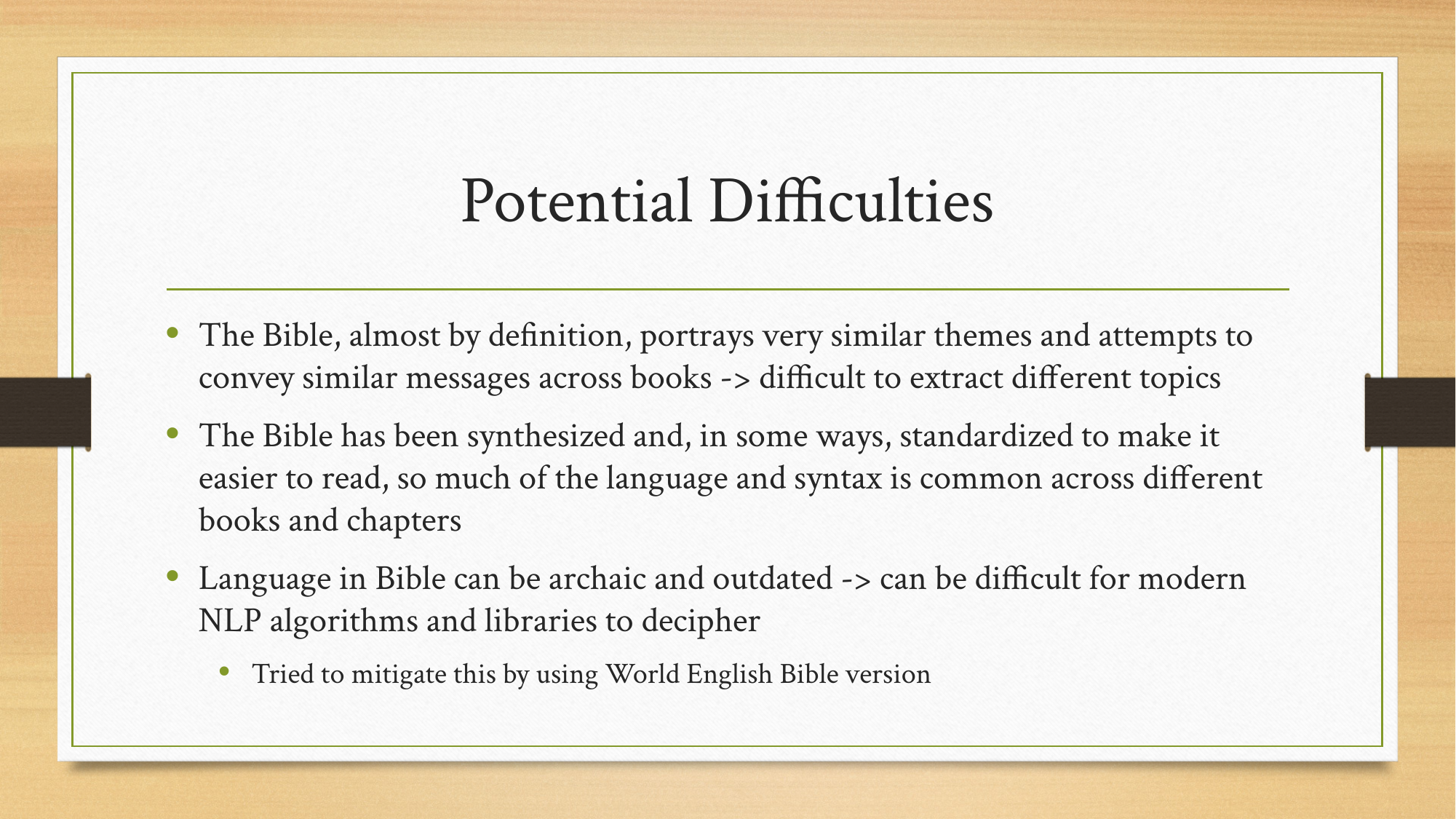

# Potential Difficulties
The Bible, almost by definition, portrays very similar themes and attempts to convey similar messages across books -> difficult to extract different topics
The Bible has been synthesized and, in some ways, standardized to make it easier to read, so much of the language and syntax is common across different books and chapters
Language in Bible can be archaic and outdated -> can be difficult for modern NLP algorithms and libraries to decipher
Tried to mitigate this by using World English Bible version